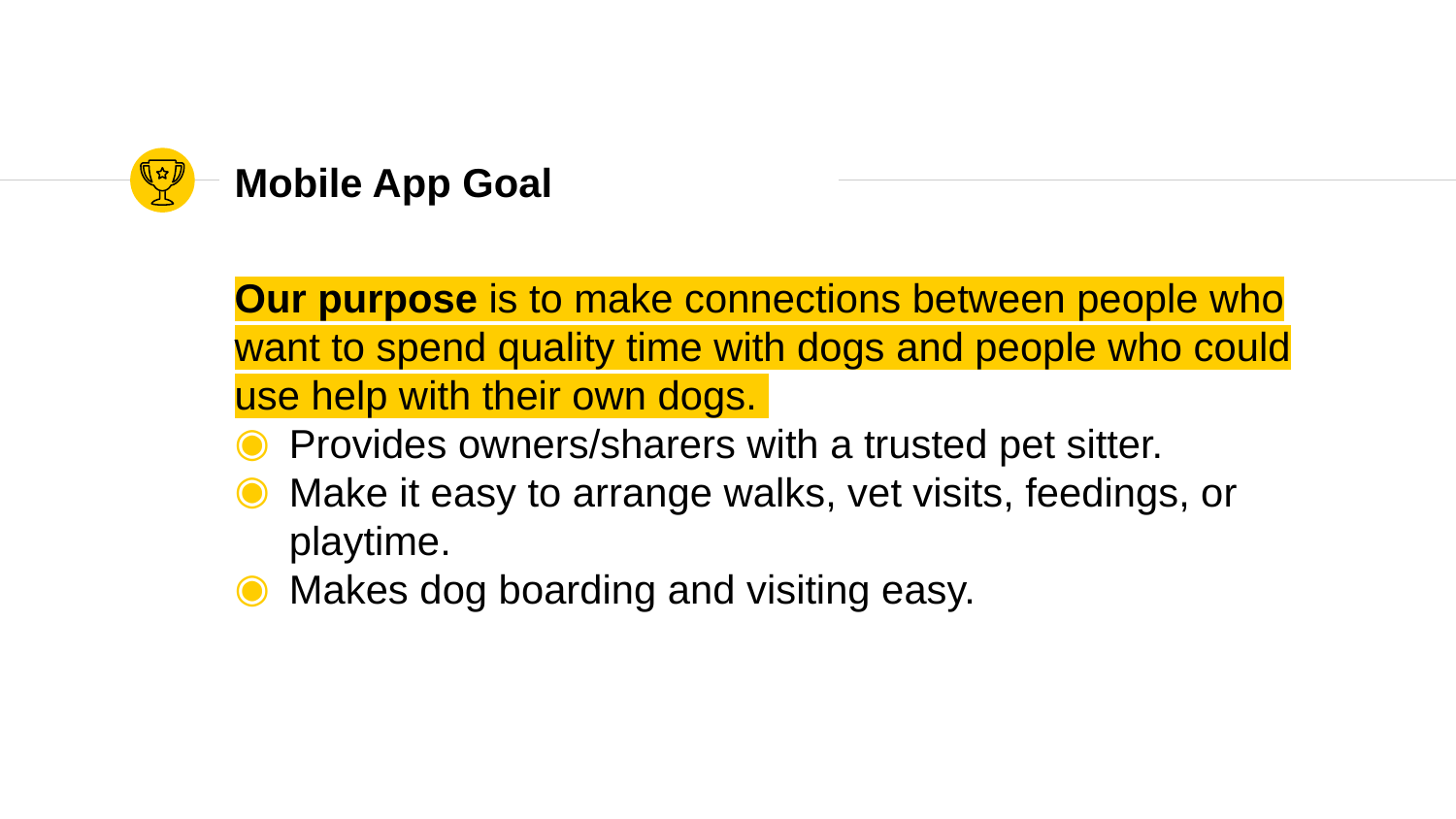

# Mobile App Goal

Our purpose is to make connections between people who want to spend quality time with dogs and people who could use help with their own dogs.
Provides owners/sharers with a trusted pet sitter.
Make it easy to arrange walks, vet visits, feedings, or playtime.
Makes dog boarding and visiting easy.